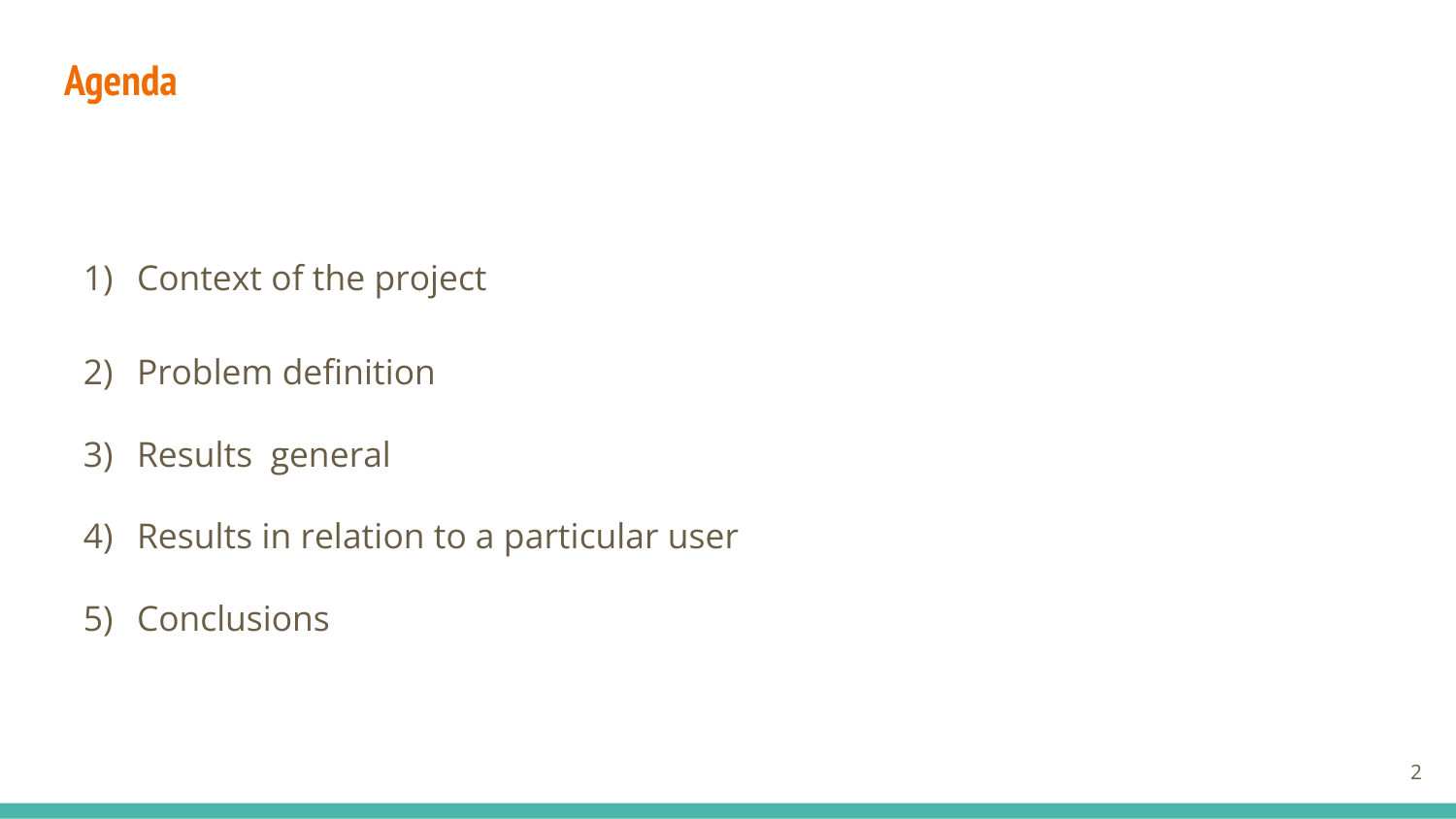

# Agenda
Context of the project
Problem definition
Results  general
Results in relation to a particular user
Conclusions
2